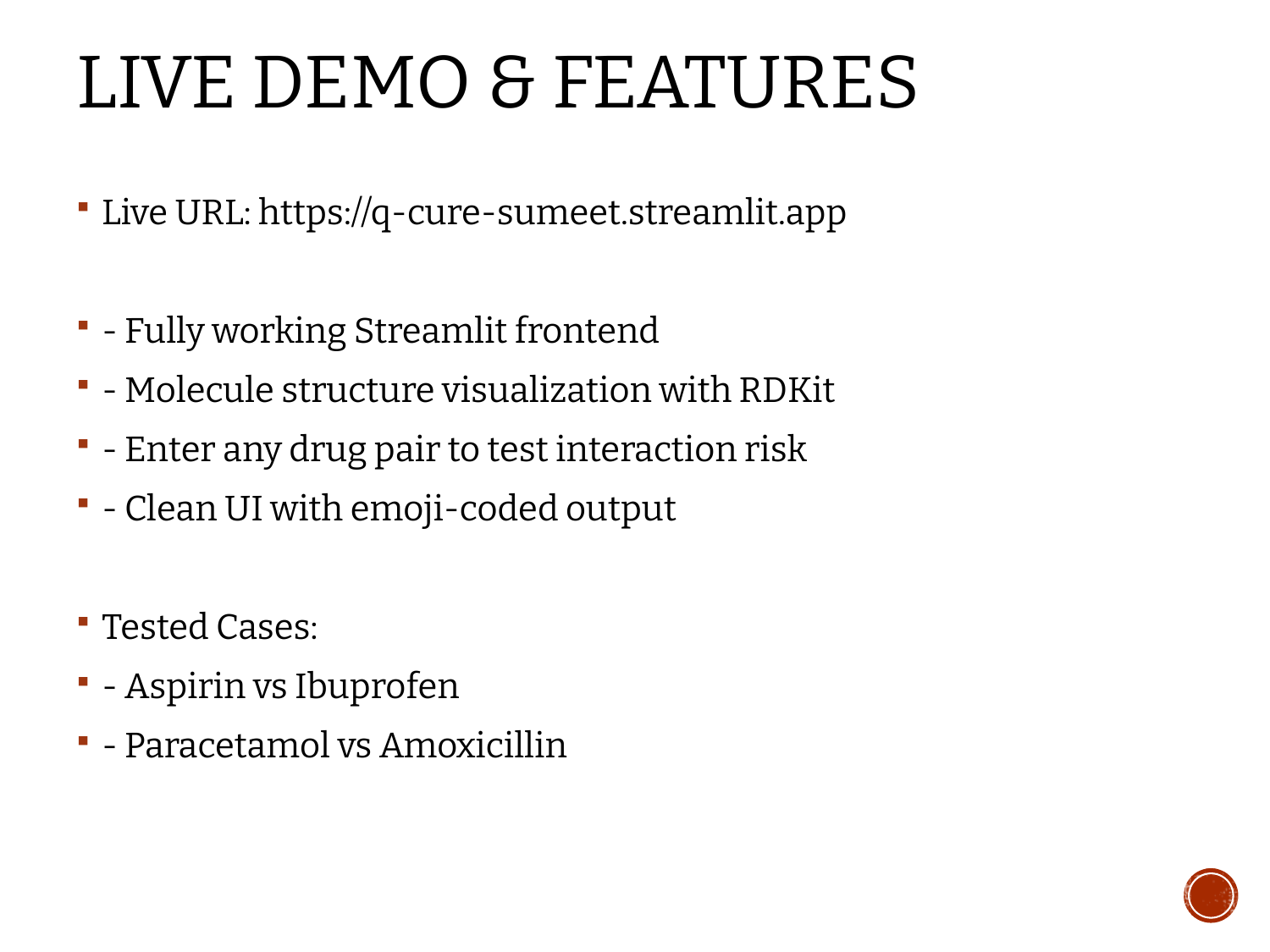

# Live Demo & Features
Live URL: https://q-cure-sumeet.streamlit.app

- Fully working Streamlit frontend
- Molecule structure visualization with RDKit
- Enter any drug pair to test interaction risk
- Clean UI with emoji-coded output

Tested Cases:
- Aspirin vs Ibuprofen
- Paracetamol vs Amoxicillin